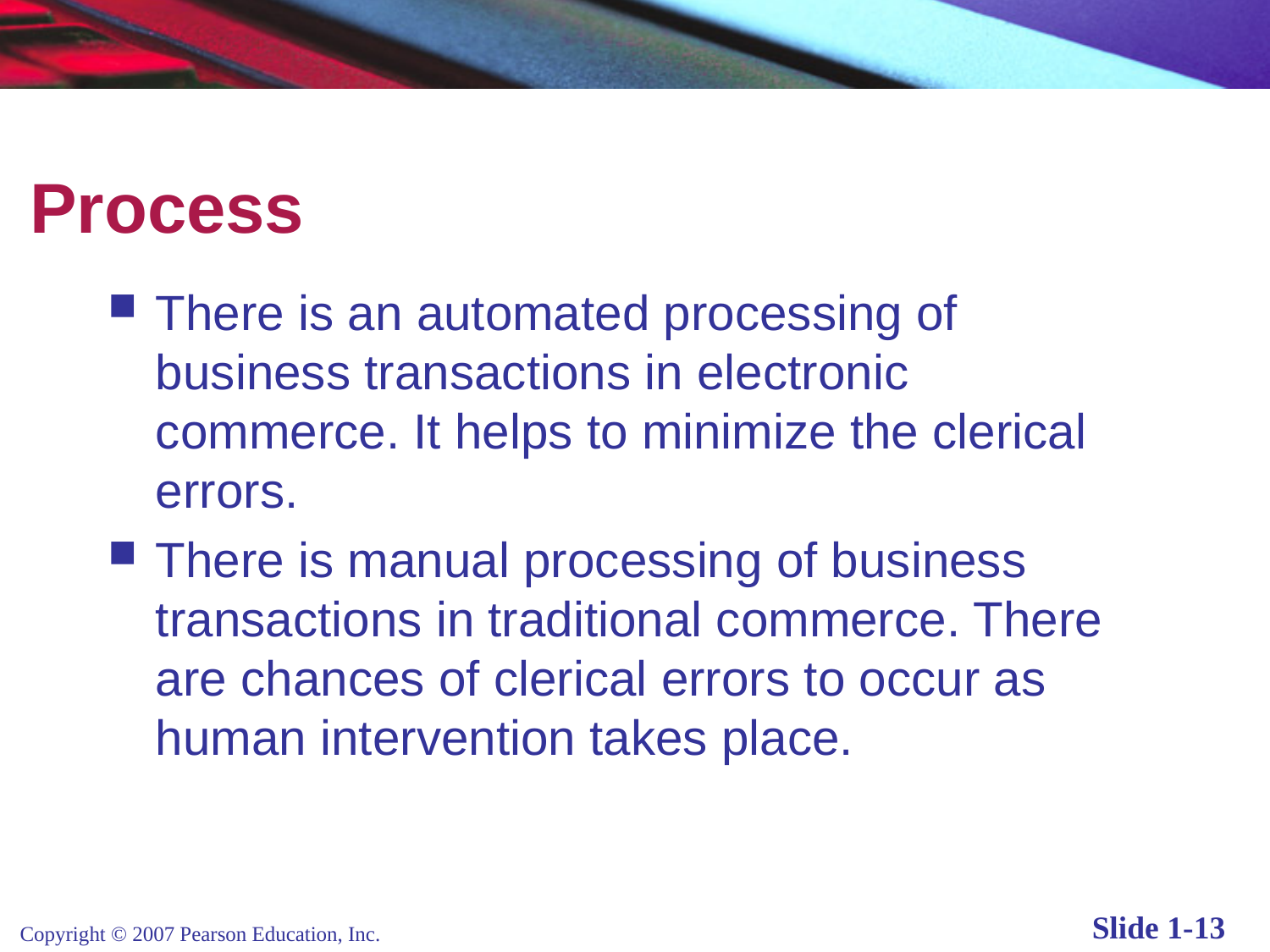

# Process
There is an automated processing of business transactions in electronic commerce. It helps to minimize the clerical errors.
There is manual processing of business transactions in traditional commerce. There are chances of clerical errors to occur as human intervention takes place.

Copyright © 2007 Pearson Education, Inc.
Slide 1-13